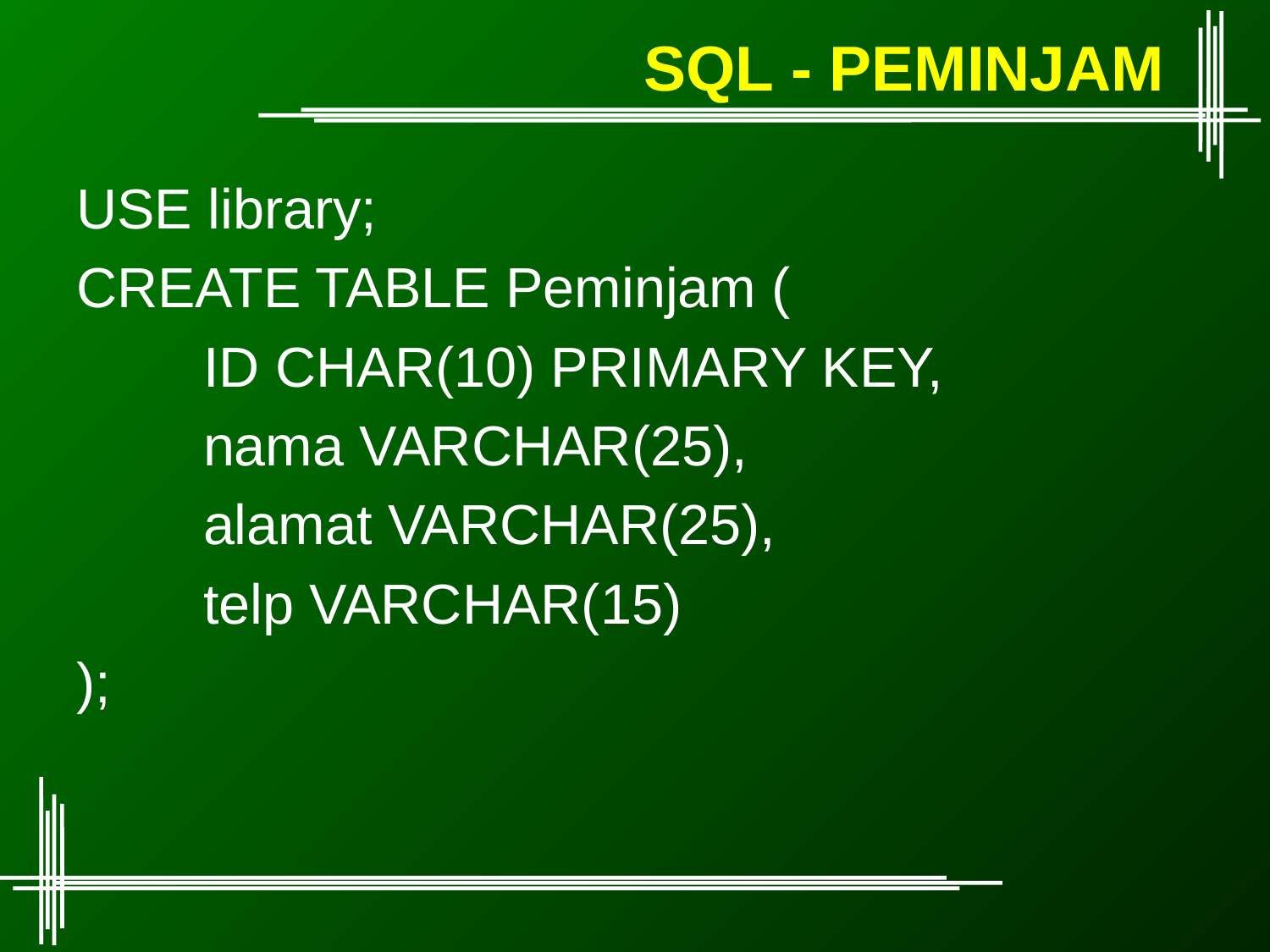

# SQL - PEMINJAM
USE library;
CREATE TABLE Peminjam (
	ID CHAR(10) PRIMARY KEY,
	nama VARCHAR(25),
	alamat VARCHAR(25),
	telp VARCHAR(15)
);